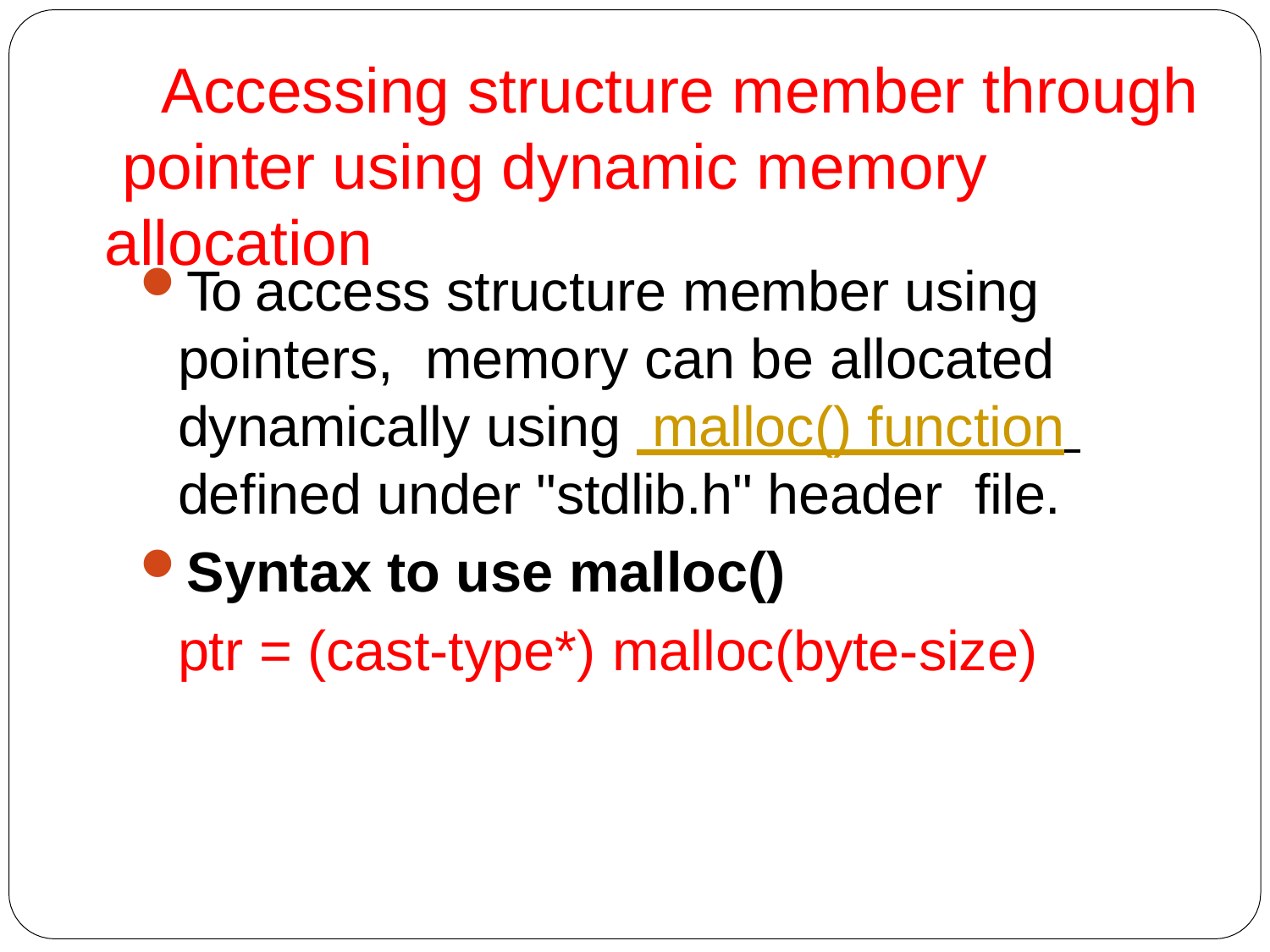

# Accessing structure member through  pointer using dynamic memory allocation
To access structure member using pointers,  memory can be allocated dynamically using  malloc() function defined under "stdlib.h" header  file.
Syntax to use malloc()
ptr = (cast-type*) malloc(byte-size)